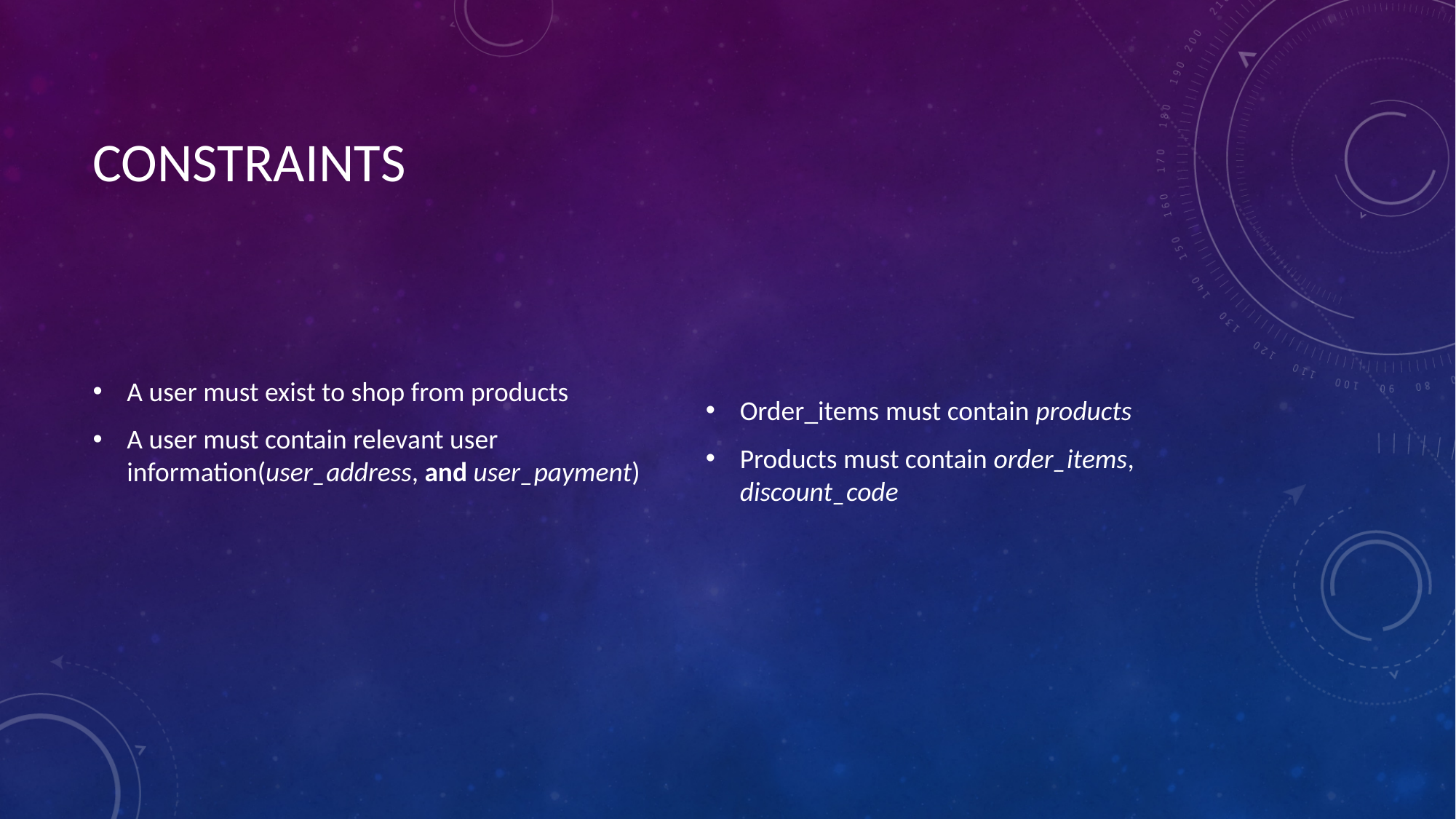

# Constraints
A user must exist to shop from products
A user must contain relevant user information(user_address, and user_payment)

Order_items must contain products
Products must contain order_items, discount_code